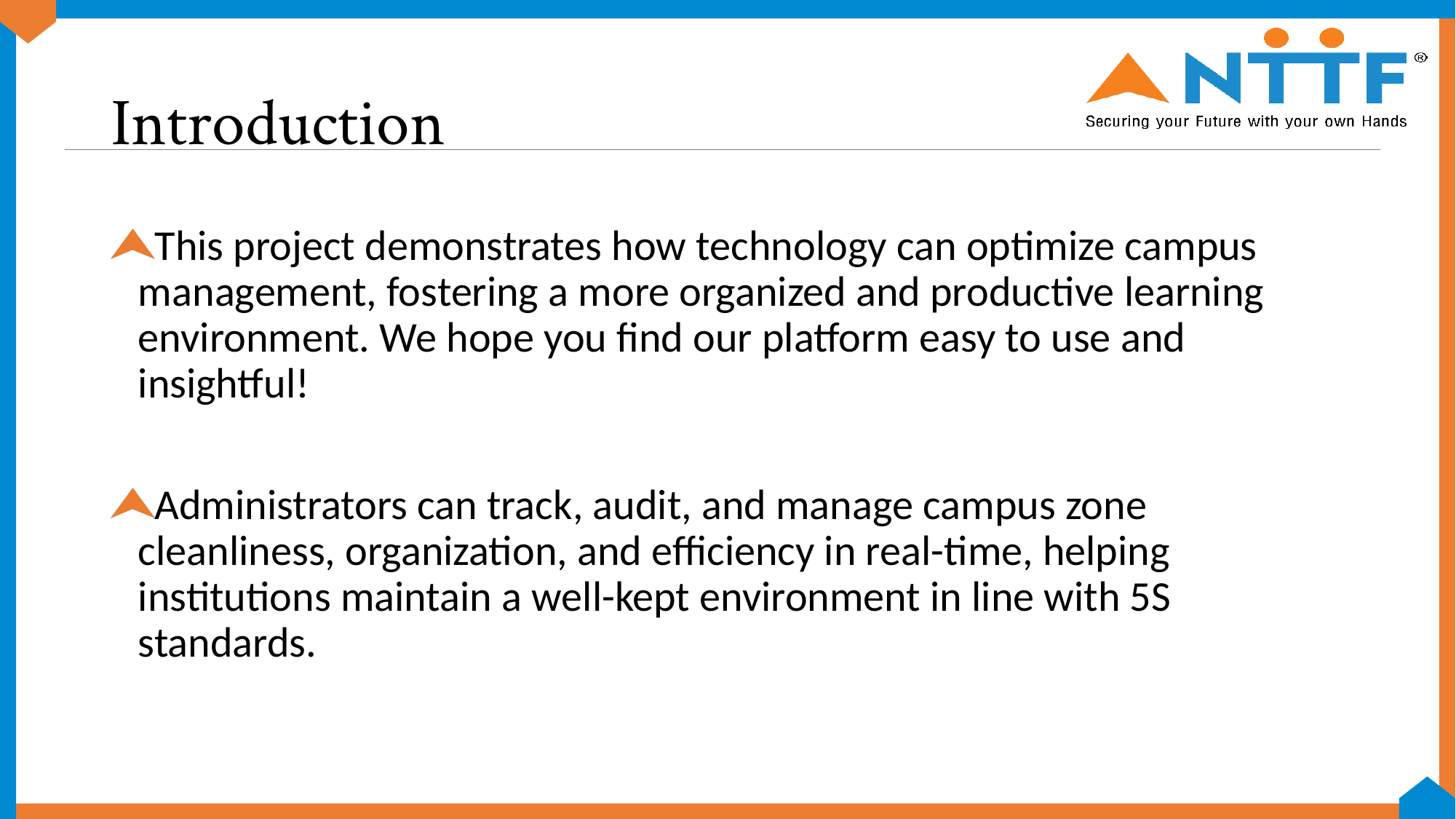

# Introduction
This project demonstrates how technology can optimize campus management, fostering a more organized and productive learning environment. We hope you find our platform easy to use and insightful!

Administrators can track, audit, and manage campus zone cleanliness, organization, and efficiency in real-time, helping institutions maintain a well-kept environment in line with 5S standards.